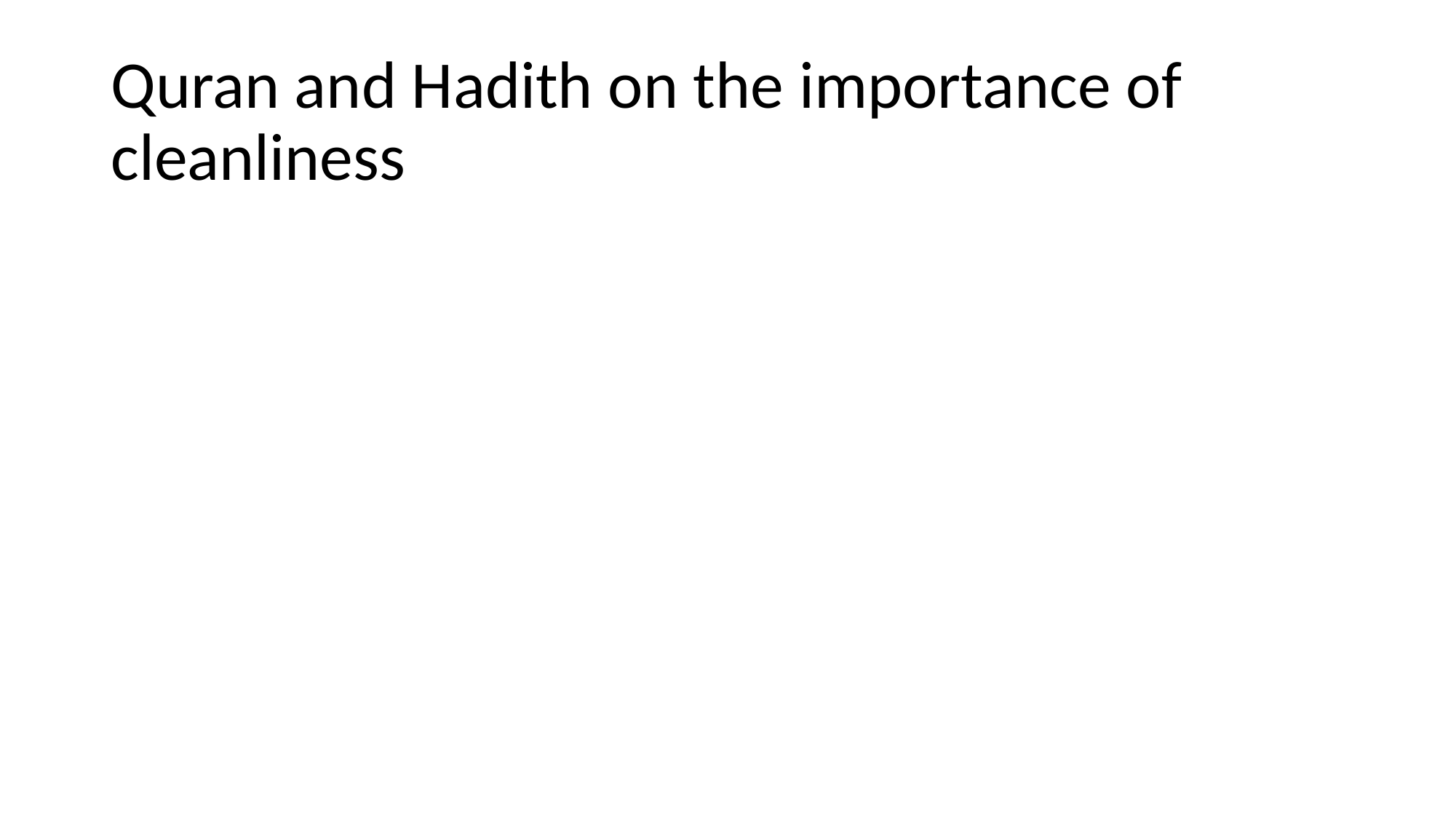

# Quran and Hadith on the importance of cleanliness